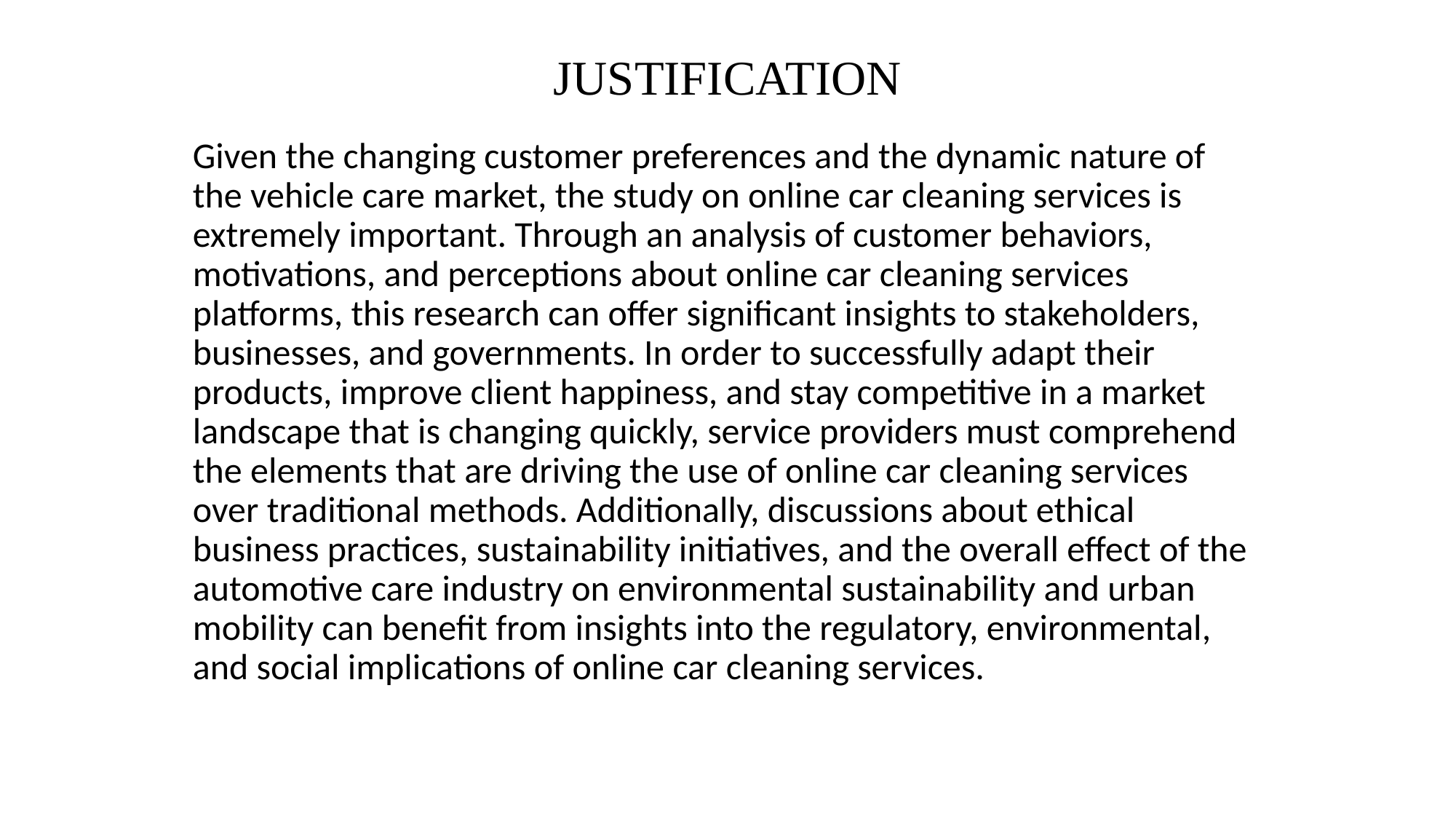

# JUSTIFICATION
Given the changing customer preferences and the dynamic nature of the vehicle care market, the study on online car cleaning services is extremely important. Through an analysis of customer behaviors, motivations, and perceptions about online car cleaning services platforms, this research can offer significant insights to stakeholders, businesses, and governments. In order to successfully adapt their products, improve client happiness, and stay competitive in a market landscape that is changing quickly, service providers must comprehend the elements that are driving the use of online car cleaning services over traditional methods. Additionally, discussions about ethical business practices, sustainability initiatives, and the overall effect of the automotive care industry on environmental sustainability and urban mobility can benefit from insights into the regulatory, environmental, and social implications of online car cleaning services.